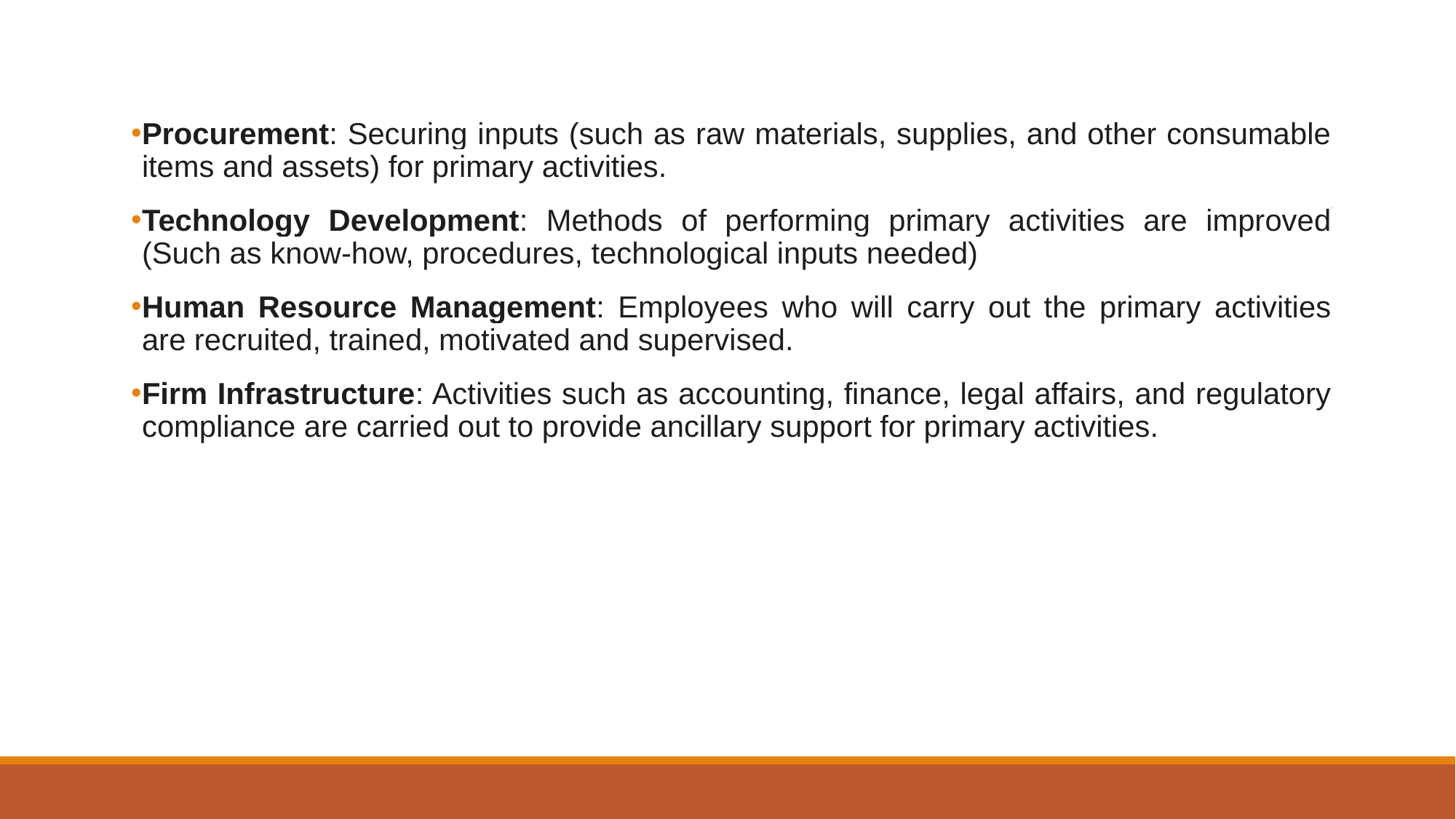

Procurement: Securing inputs (such as raw materials, supplies, and other consumable items and assets) for primary activities.
Technology Development: Methods of performing primary activities are improved (Such as know-how, procedures, technological inputs needed)
Human Resource Management: Employees who will carry out the primary activities are recruited, trained, motivated and supervised.
Firm Infrastructure: Activities such as accounting, finance, legal affairs, and regulatory compliance are carried out to provide ancillary support for primary activities.